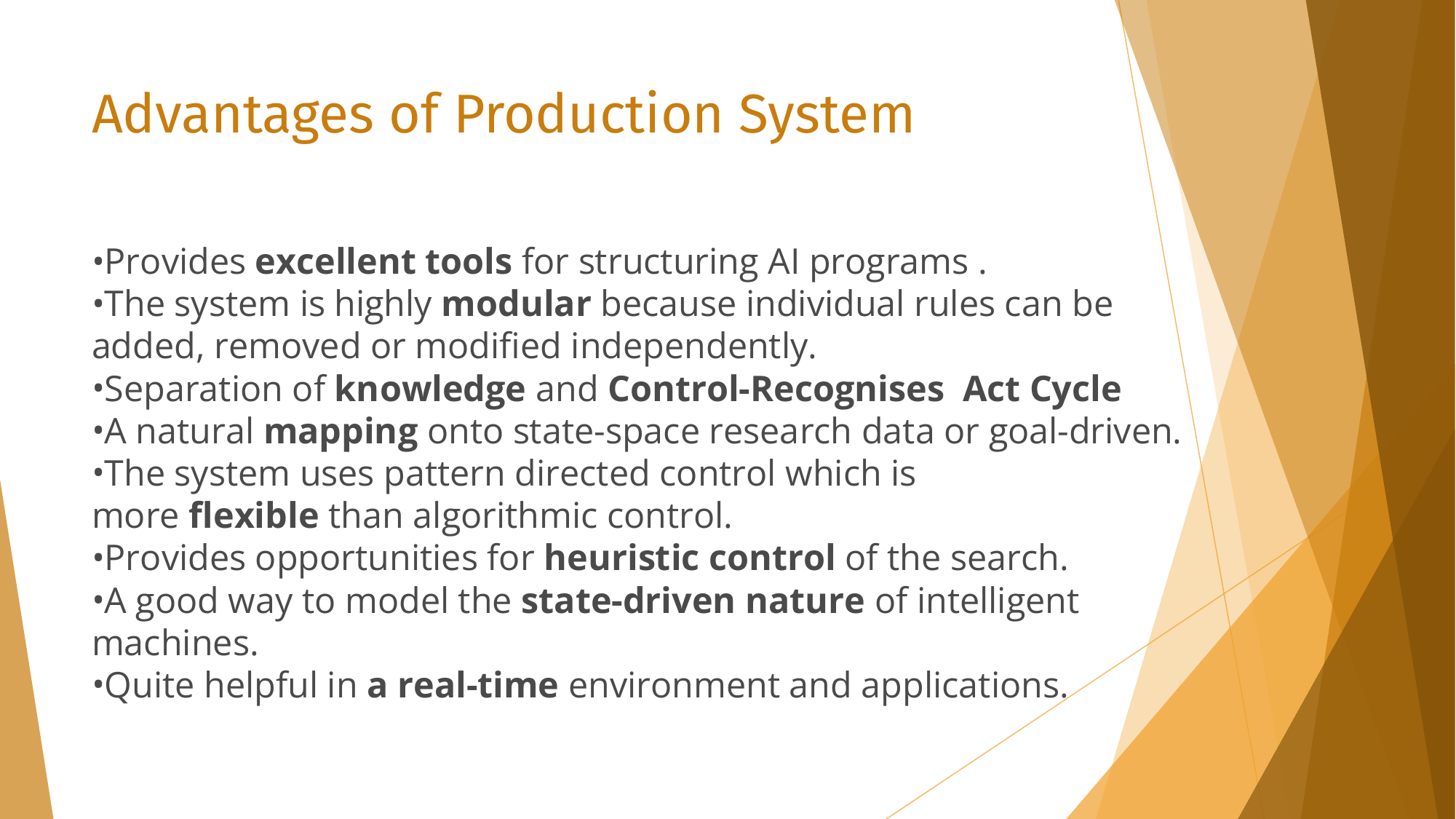

# Advantages of Production System

Provides excellent tools for structuring AI programs .
The system is highly modular because individual rules can be added, removed or modified independently.
Separation of knowledge and Control-Recognises  Act Cycle
A natural mapping onto state-space research data or goal-driven.
The system uses pattern directed control which is more flexible than algorithmic control.
Provides opportunities for heuristic control of the search.
A good way to model the state-driven nature of intelligent machines.
Quite helpful in a real-time environment and applications.